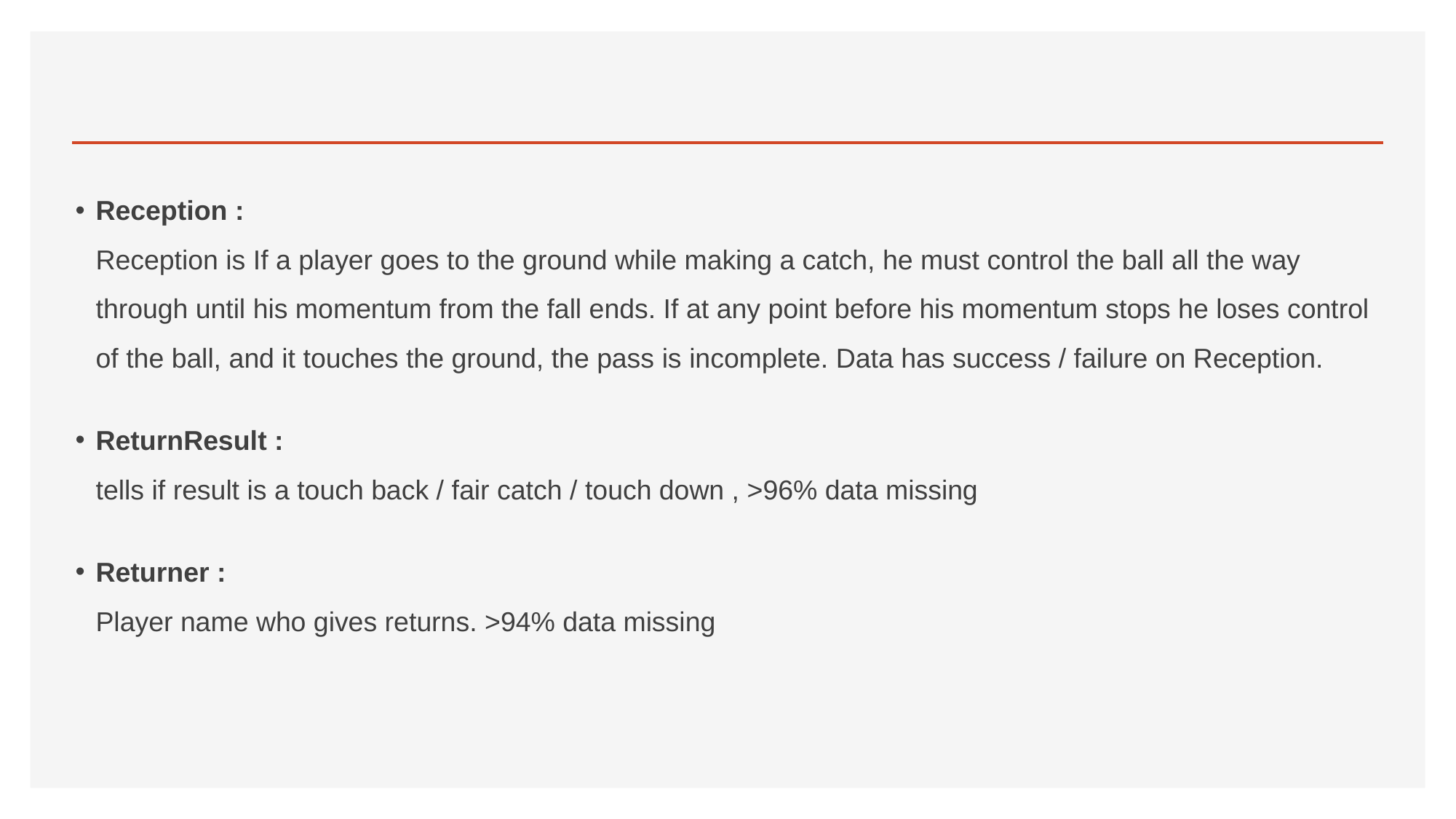

#
Reception :
Reception is If a player goes to the ground while making a catch, he must control the ball all the way through until his momentum from the fall ends. If at any point before his momentum stops he loses control of the ball, and it touches the ground, the pass is incomplete. Data has success / failure on Reception.
ReturnResult :
tells if result is a touch back / fair catch / touch down , >96% data missing
Returner :
Player name who gives returns. >94% data missing